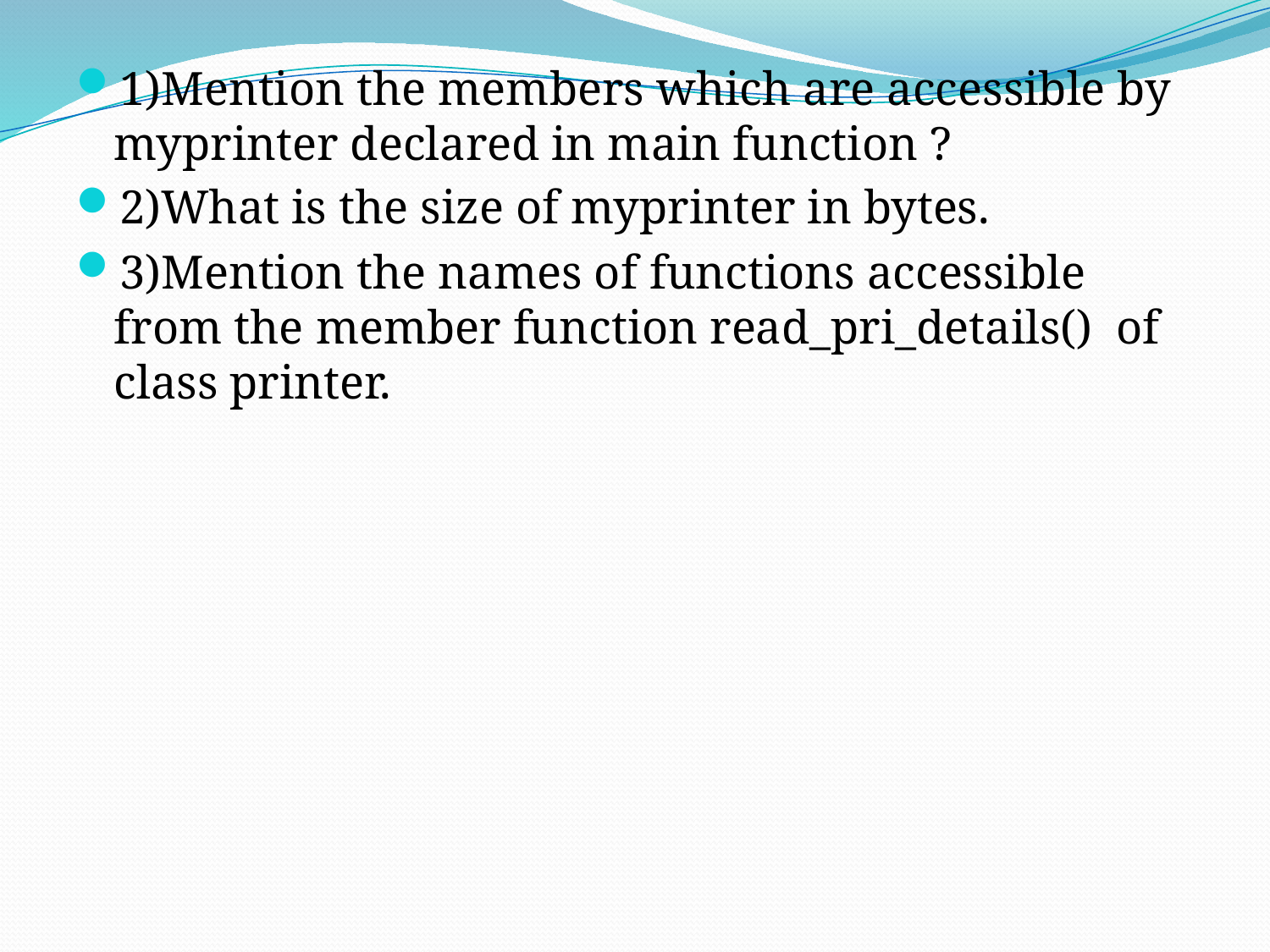

1)Mention the members which are accessible by myprinter declared in main function ?
2)What is the size of myprinter in bytes.
3)Mention the names of functions accessible from the member function read_pri_details()  of class printer.